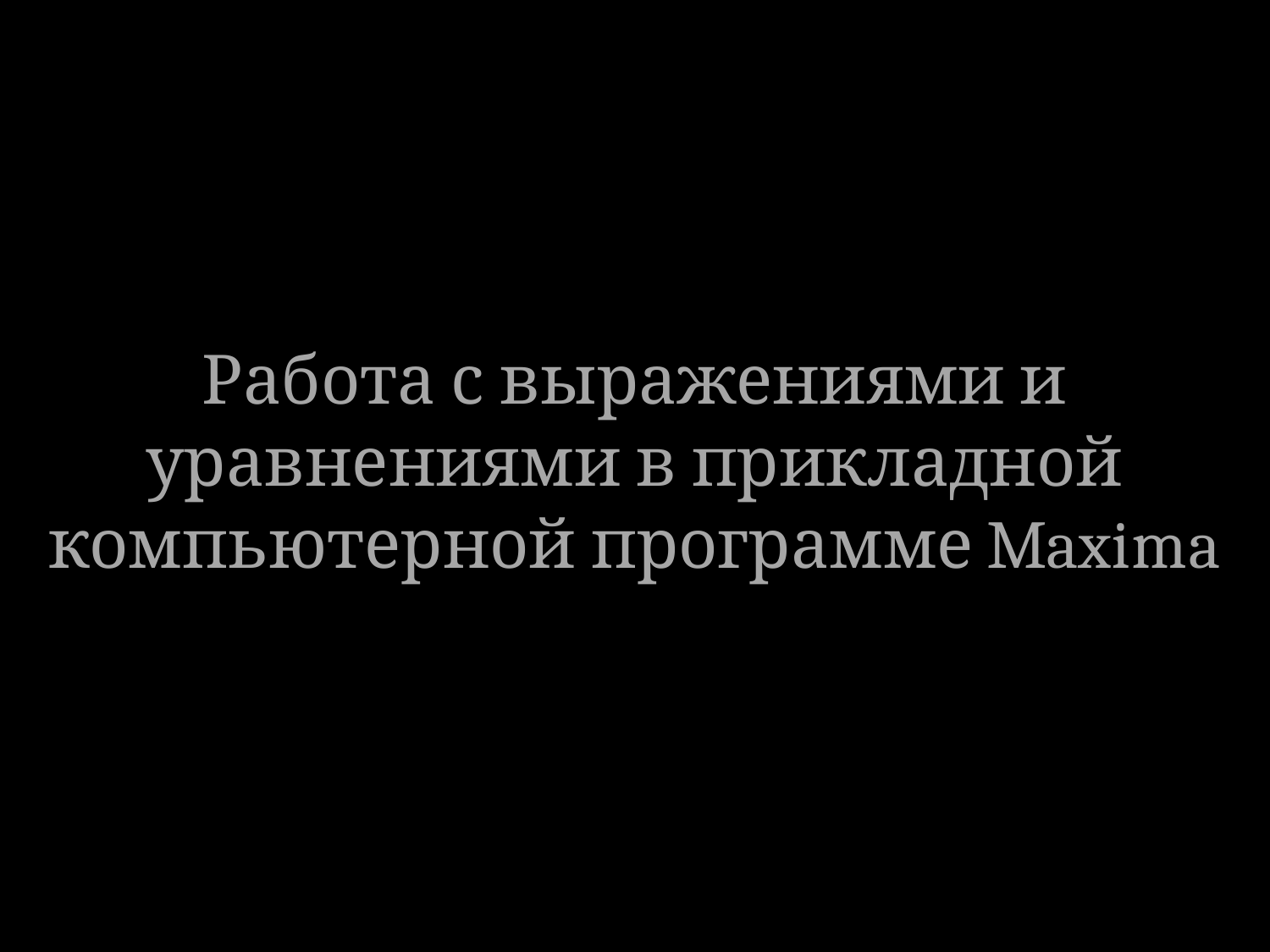

# Работа с выражениями и уравнениями в прикладной компьютерной программе Maxima